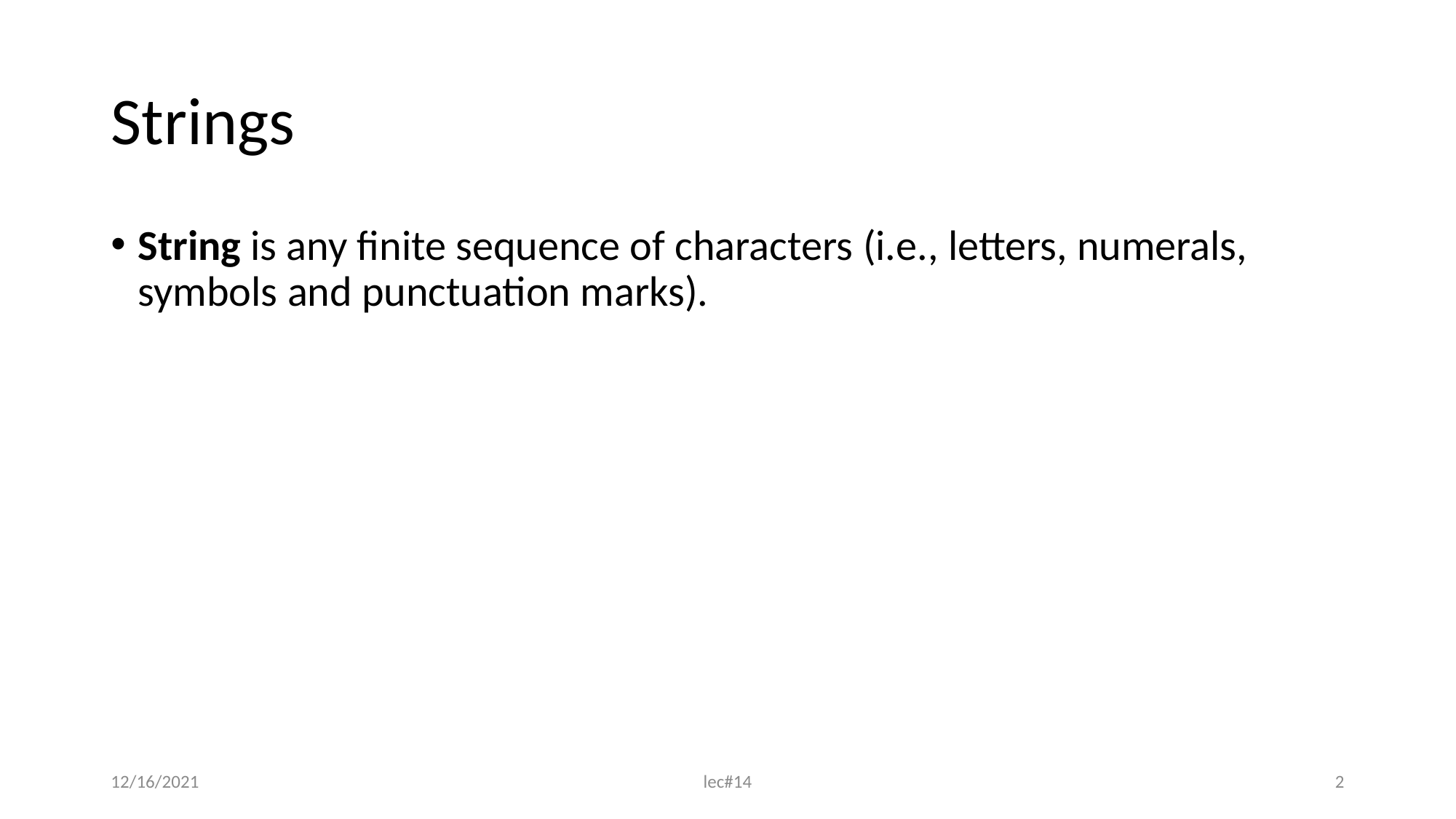

# Strings
String is any finite sequence of characters (i.e., letters, numerals, symbols and punctuation marks).

12/16/2021
lec#14
2